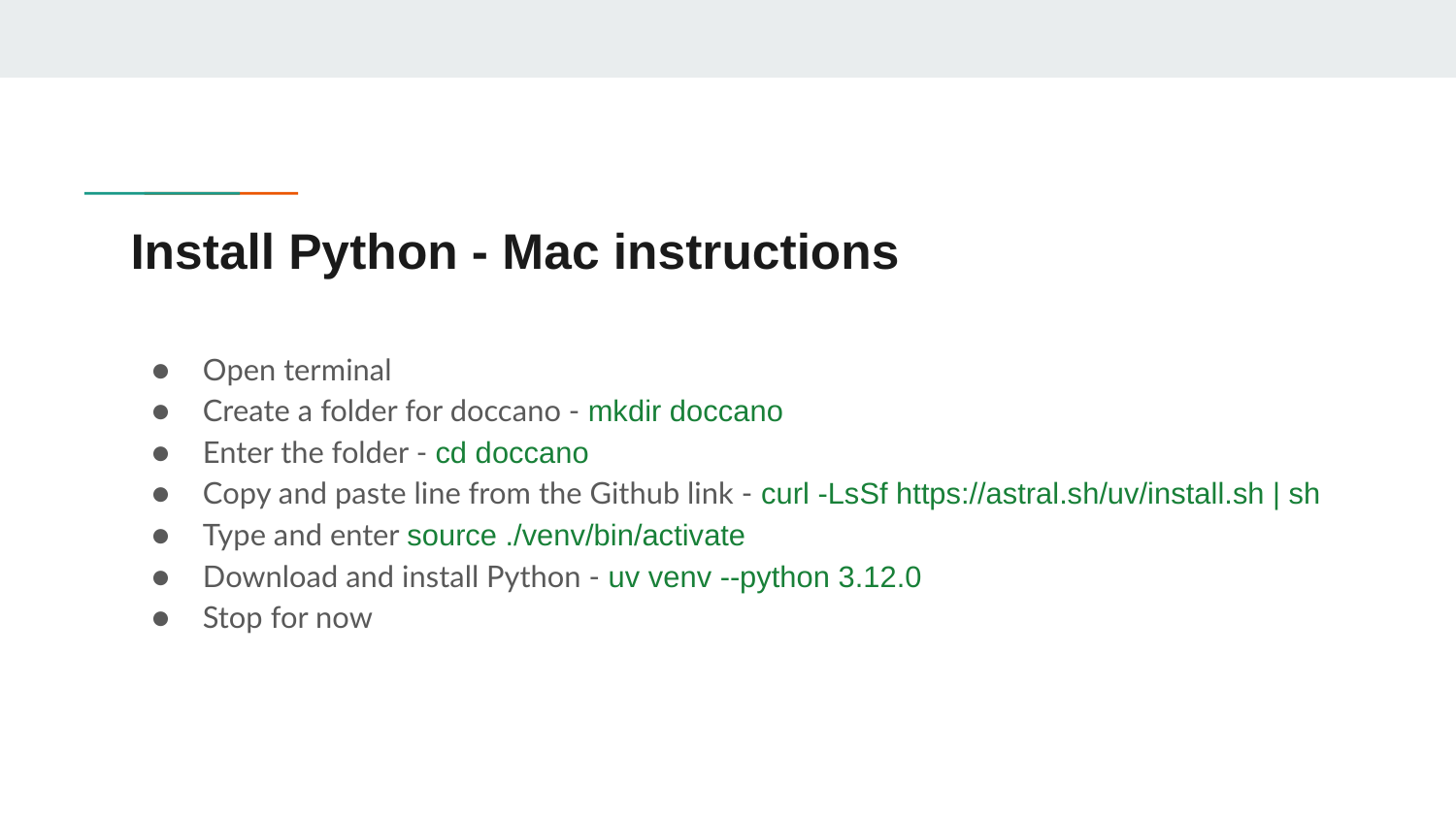

# Install Python - Mac instructions
Open terminal
Create a folder for doccano - mkdir doccano
Enter the folder - cd doccano
Copy and paste line from the Github link - curl -LsSf https://astral.sh/uv/install.sh | sh
Type and enter source ./venv/bin/activate
Download and install Python - uv venv --python 3.12.0
Stop for now